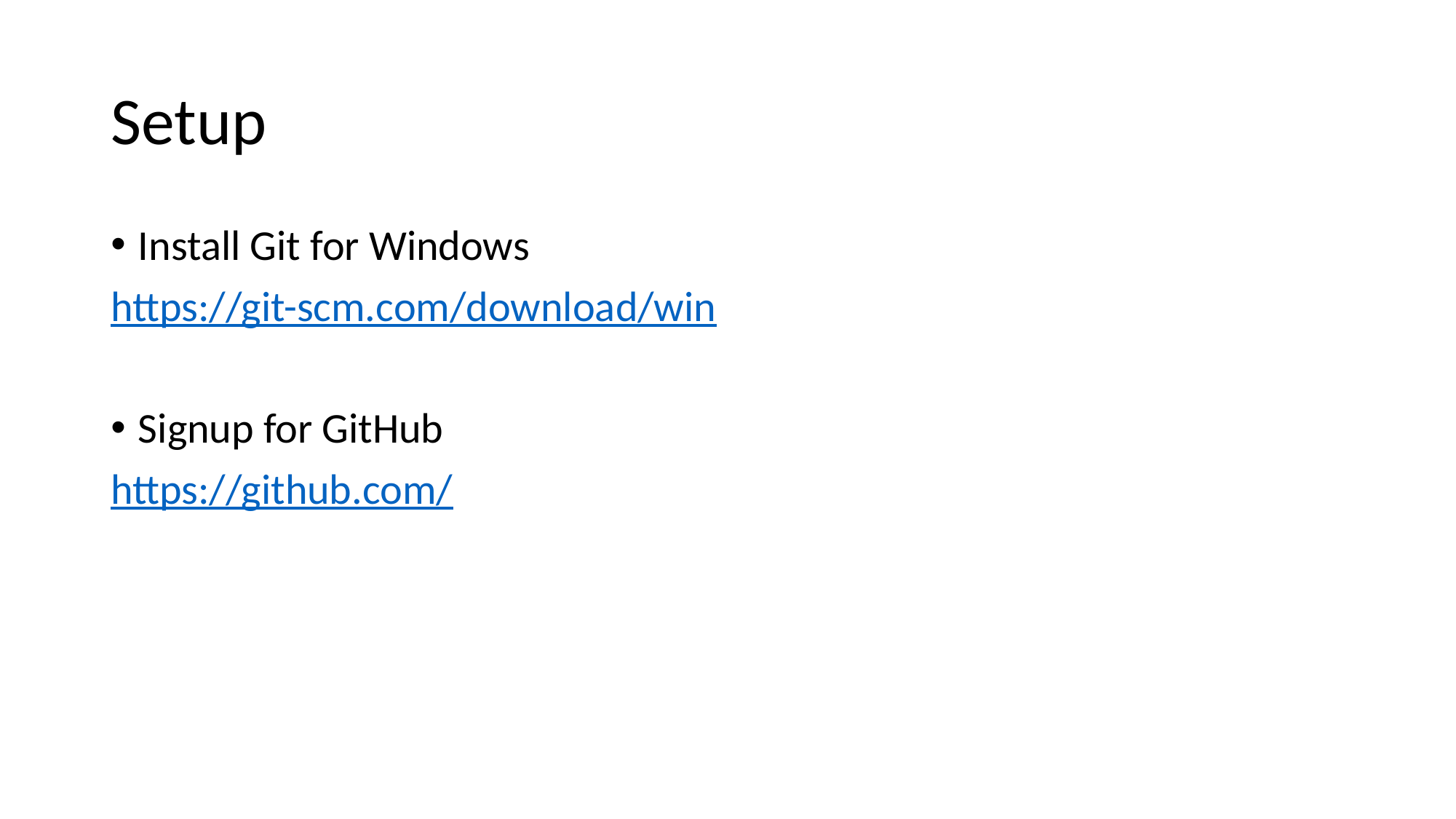

# Setup
Install Git for Windows
https://git-scm.com/download/win

Signup for GitHub
https://github.com/